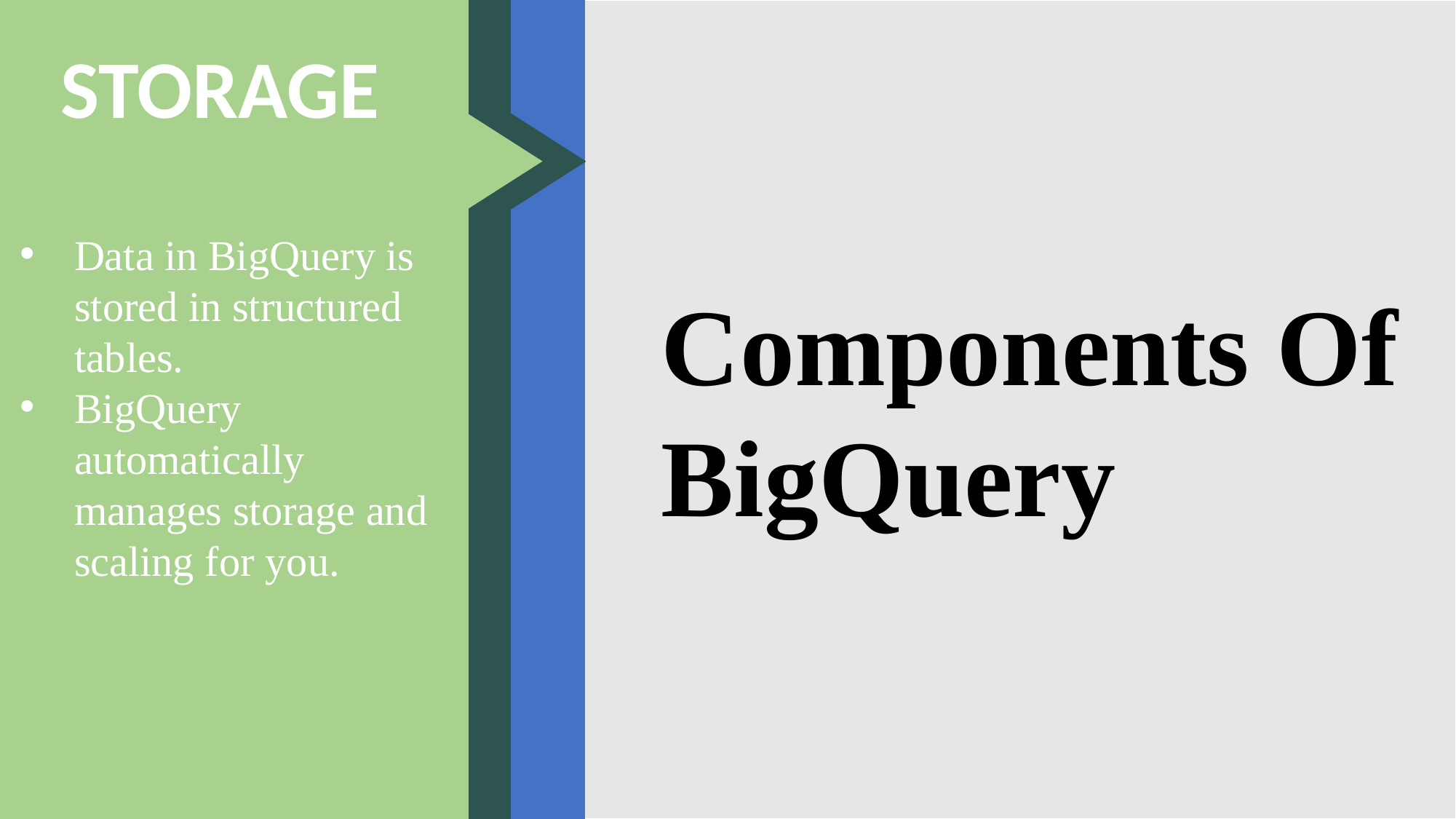

STORAGE
Data in BigQuery is stored in structured tables.
BigQuery automatically manages storage and scaling for you.

INGESTION

There are various ways to do this:
Upload from Cloud Storage
Stream from Cloud Dataflow

QUERYIN
Once your data is in BigQuery, you’re ready to start querying it.

Components Of BigQuery